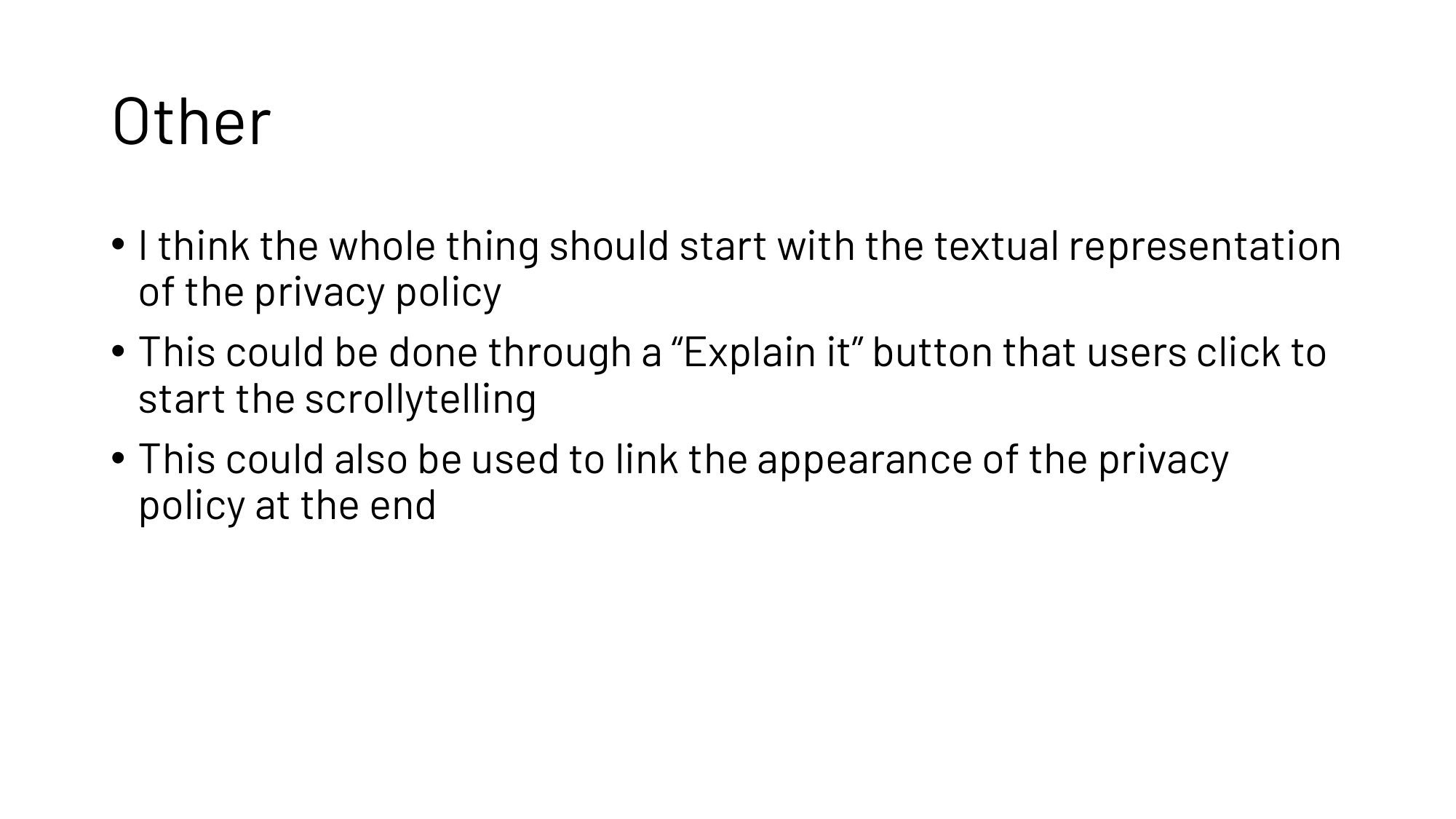

# Other
I think the whole thing should start with the textual representation of the privacy policy
This could be done through a “Explain it” button that users click to start the scrollytelling
This could also be used to link the appearance of the privacy policy at the end